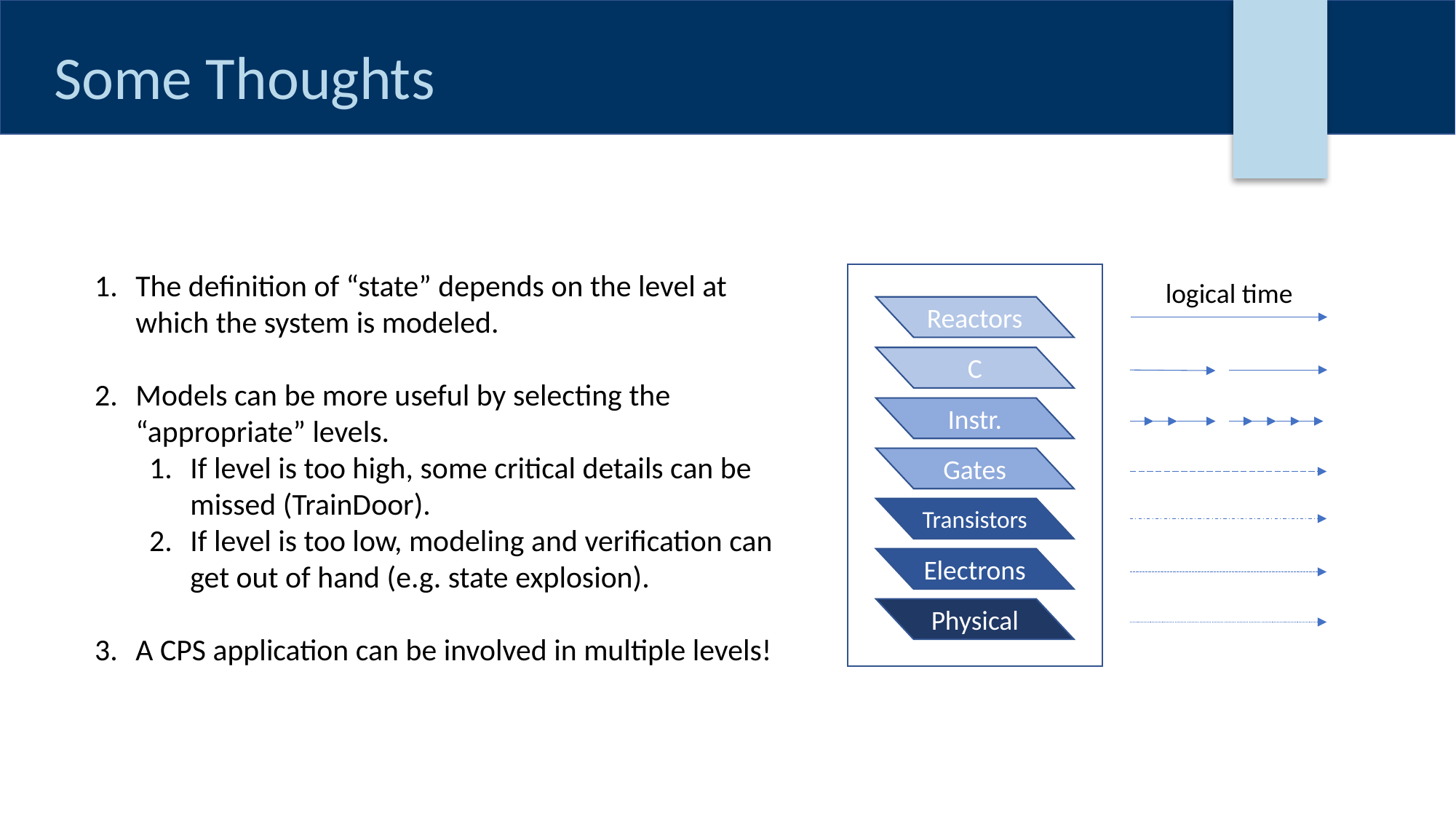

# Some Thoughts
The definition of “state” depends on the level at which the system is modeled.

Models can be more useful by selecting the “appropriate” levels.
If level is too high, some critical details can be missed (TrainDoor).
If level is too low, modeling and verification can get out of hand (e.g. state explosion).

A CPS application can be involved in multiple levels!

Reactors
C
Instr.
Gates
Transistors
Electrons
Physical
logical time